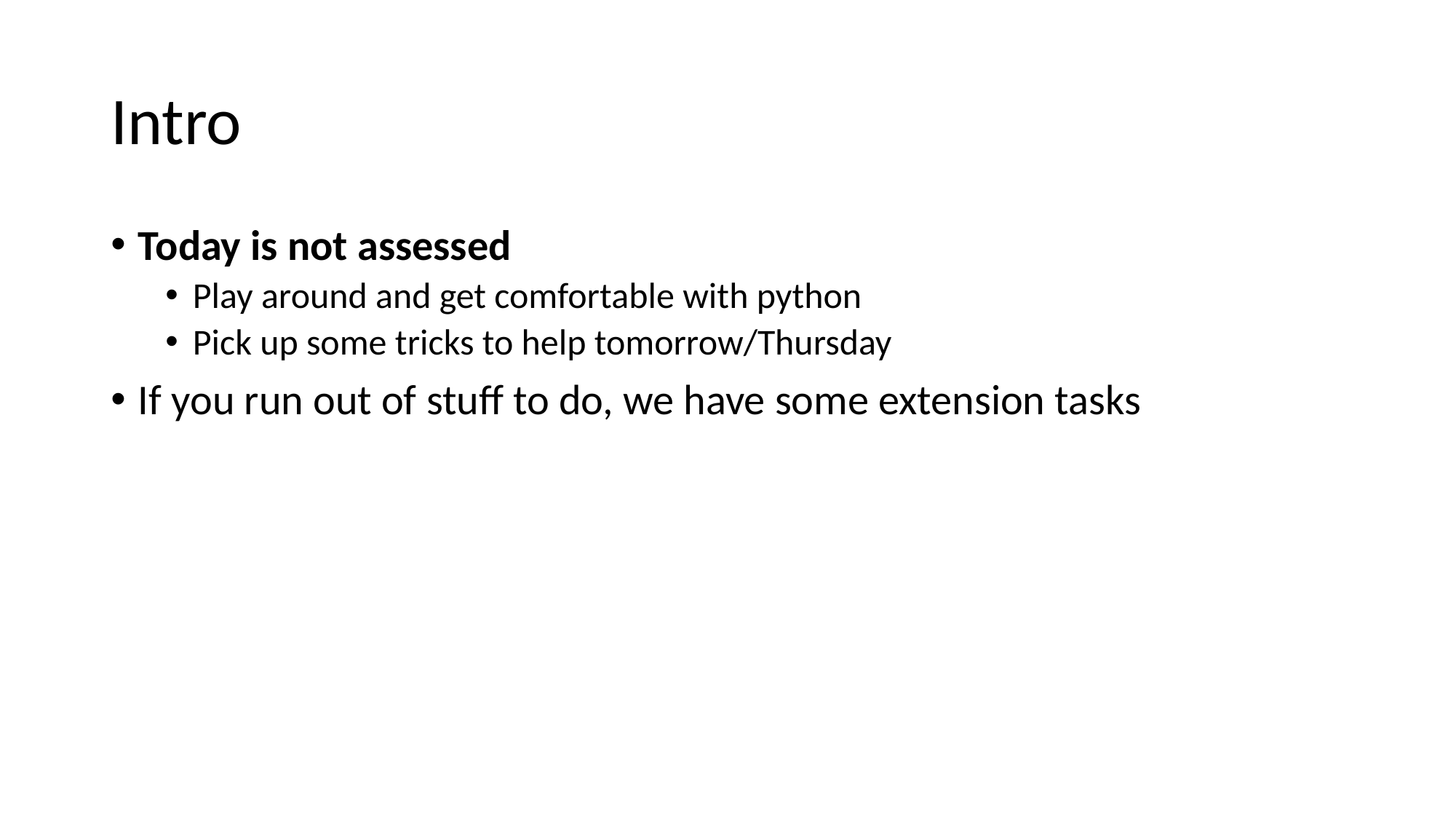

# Intro
Today is not assessed
Play around and get comfortable with python
Pick up some tricks to help tomorrow/Thursday
If you run out of stuff to do, we have some extension tasks